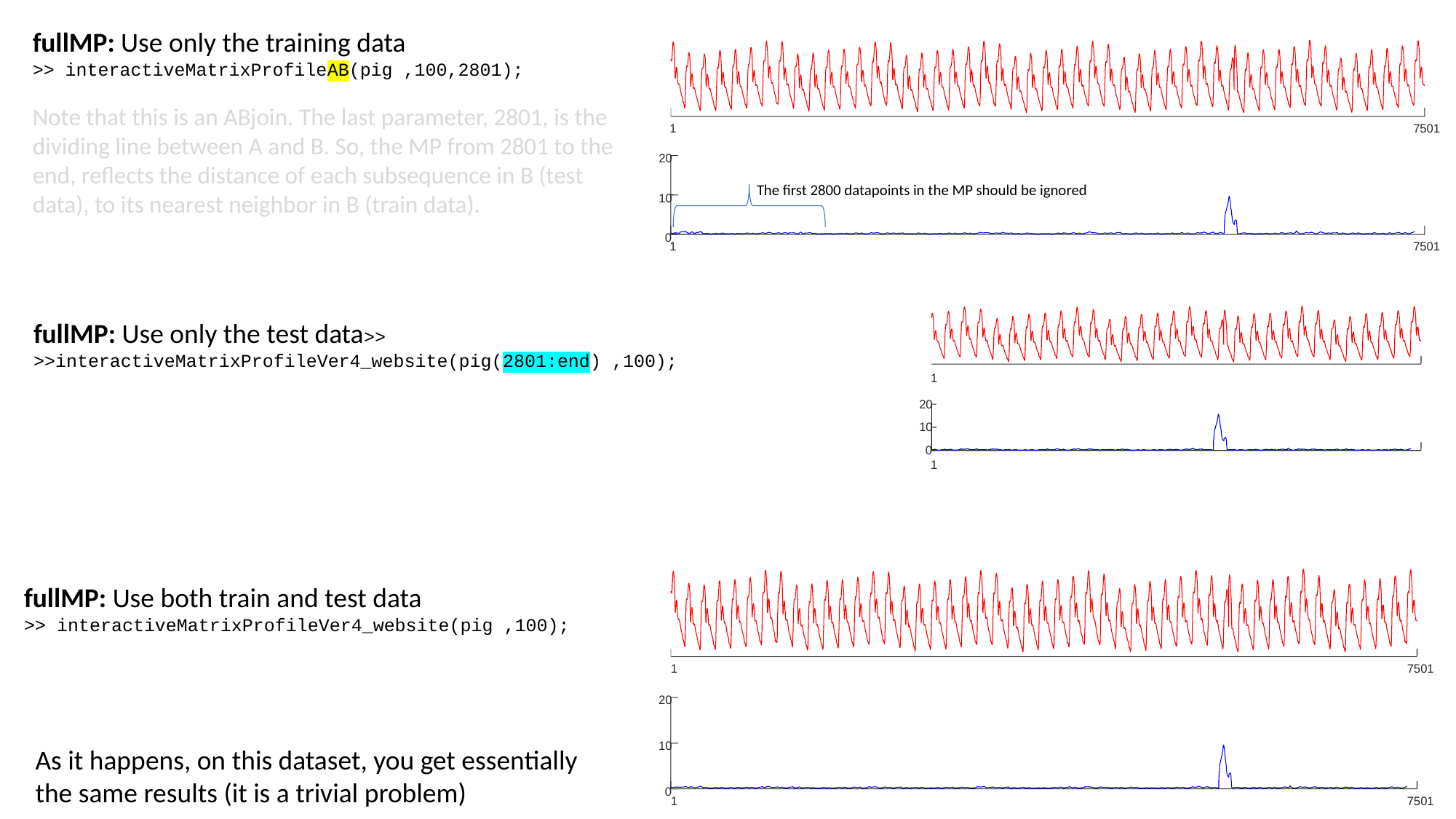

fullMP: Use only the training data
>> interactiveMatrixProfileAB(pig ,100,2801);

Note that this is an ABjoin. The last parameter, 2801, is the dividing line between A and B. So, the MP from 2801 to the end, reflects the distance of each subsequence in B (test data), to its nearest neighbor in B (train data).

1
7501

20

The first 2800 datapoints in the MP should be ignored
10

0

1
7501

fullMP: Use only the test data>> >>interactiveMatrixProfileVer4_website(pig(2801:end) ,100);

1
20

10

0

1

fullMP: Use both train and test data
>> interactiveMatrixProfileVer4_website(pig ,100);

1
7501
20

As it happens, on this dataset, you get essentially the same results (it is a trivial problem)
10

0

1
7501